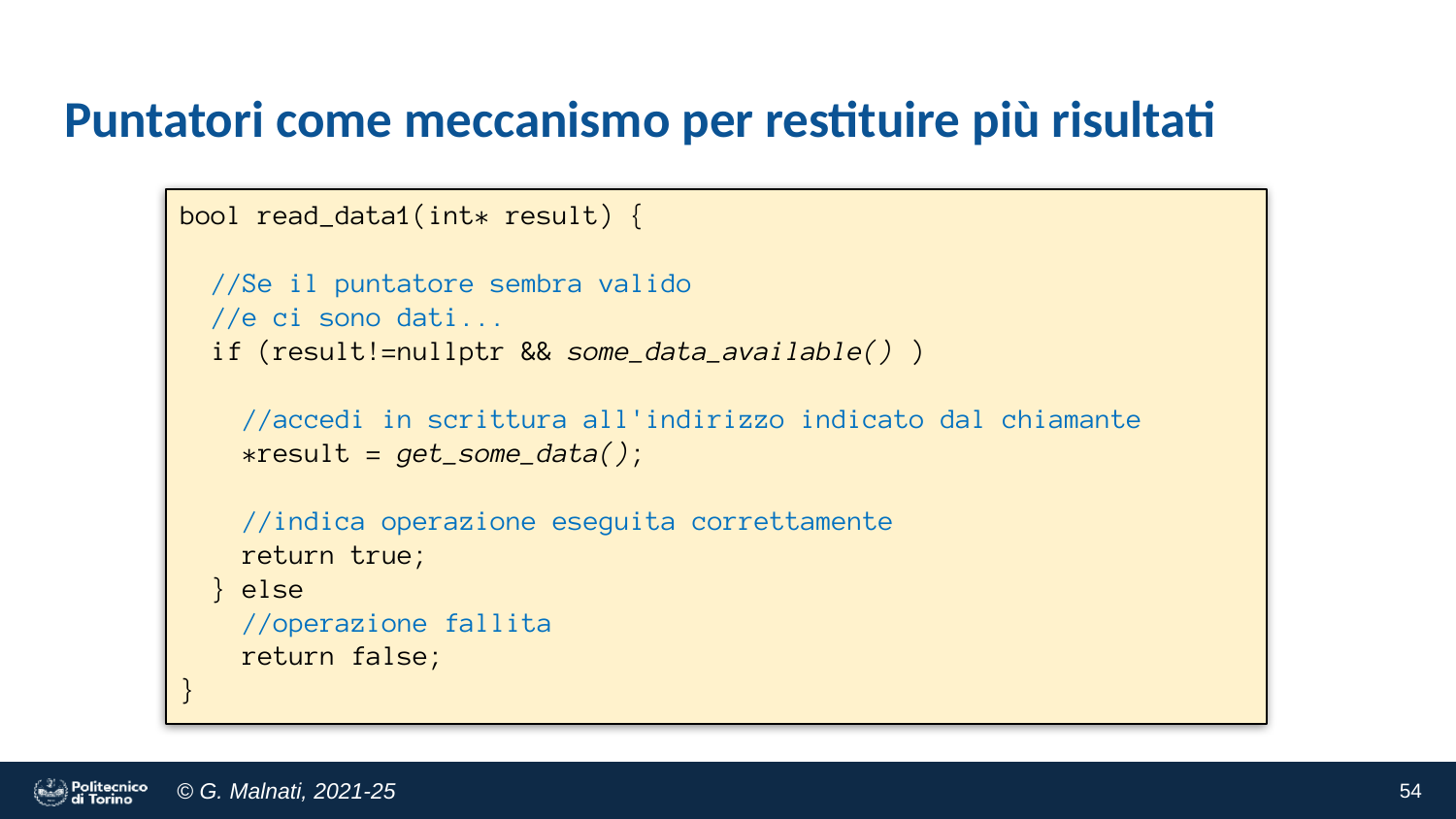

# Puntatori come meccanismo per restituire più risultati
bool read_data1(int* result) {

  //Se il puntatore sembra valido
  //e ci sono dati...
  if (result!=nullptr && some_data_available() )

    //accedi in scrittura all'indirizzo indicato dal chiamante
    *result = get_some_data();

    //indica operazione eseguita correttamente
    return true;
  } else
    //operazione fallita
    return false;
}
54